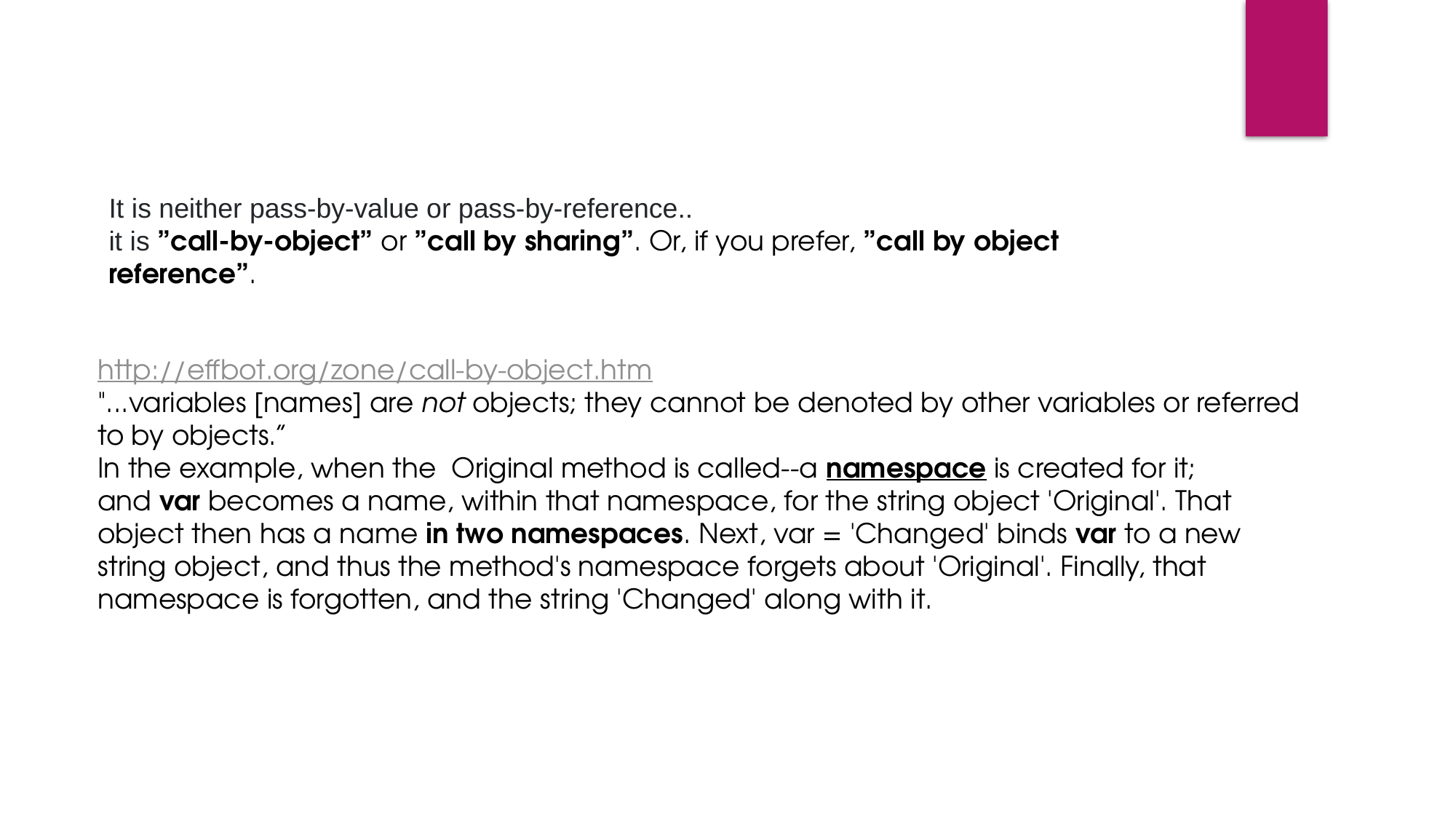

It is neither pass-by-value or pass-by-reference..
it is ”call-by-object” or ”call by sharing”. Or, if you prefer, ”call by object reference”.
http://effbot.org/zone/call-by-object.htm
"...variables [names] are not objects; they cannot be denoted by other variables or referred to by objects.”
In the example, when the  Original method is called--a namespace is created for it; and var becomes a name, within that namespace, for the string object 'Original'. That object then has a name in two namespaces. Next, var = 'Changed' binds var to a new string object, and thus the method's namespace forgets about 'Original'. Finally, that namespace is forgotten, and the string 'Changed' along with it.